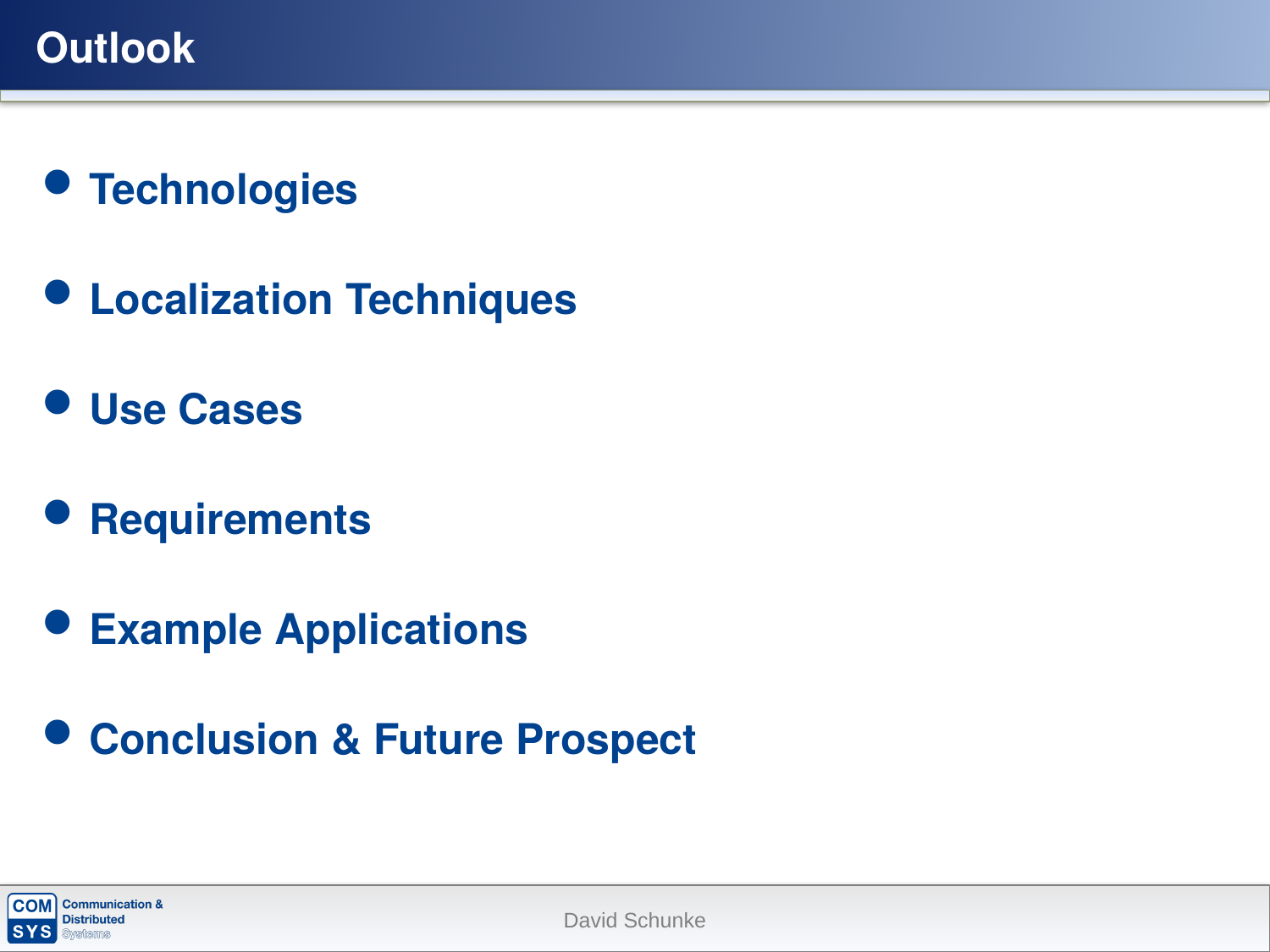

# Outlook
Technologies
Localization Techniques
Use Cases
Requirements
Example Applications
Conclusion & Future Prospect